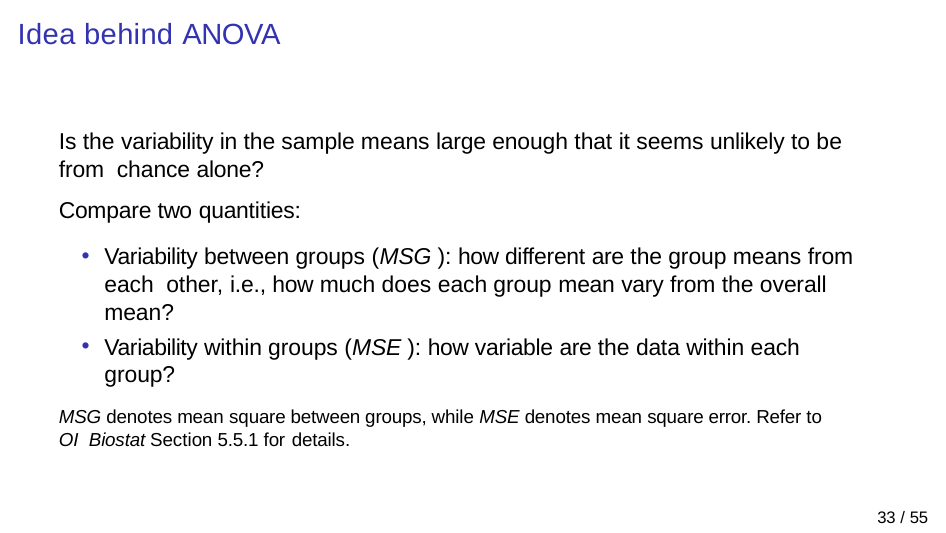

# Idea behind ANOVA
Is the variability in the sample means large enough that it seems unlikely to be from  chance alone?
Compare two quantities:
Variability between groups (MSG ): how different are the group means from each  other, i.e., how much does each group mean vary from the overall mean?
Variability within groups (MSE ): how variable are the data within each group?
MSG denotes mean square between groups, while MSE denotes mean square error. Refer to OI  Biostat Section 5.5.1 for details.
33 / 55